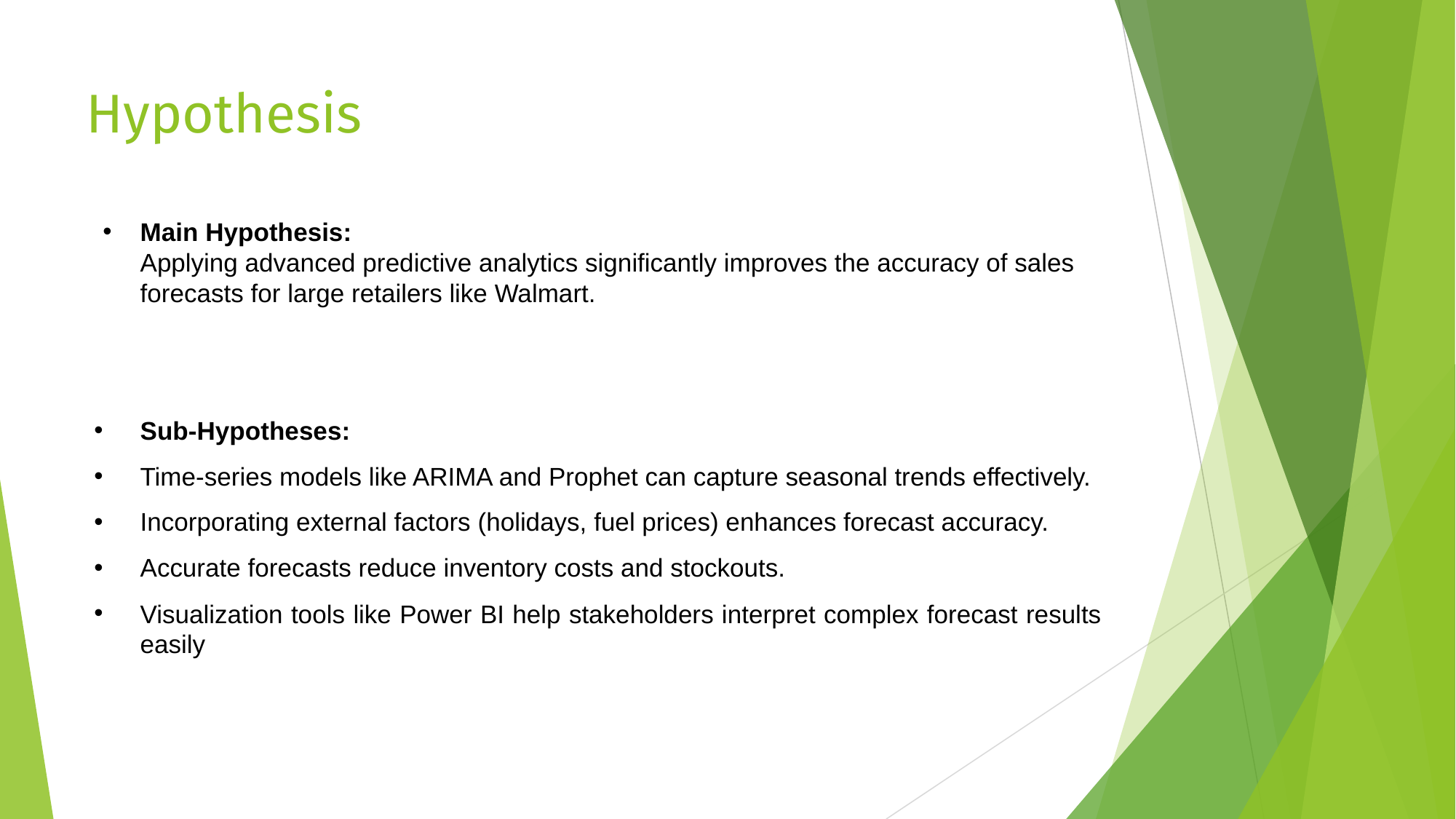

# Hypothesis
Main Hypothesis:
Applying advanced predictive analytics significantly improves the accuracy of sales forecasts for large retailers like Walmart.

Sub-Hypotheses:
Time-series models like ARIMA and Prophet can capture seasonal trends effectively.
Incorporating external factors (holidays, fuel prices) enhances forecast accuracy.
Accurate forecasts reduce inventory costs and stockouts.
Visualization tools like Power BI help stakeholders interpret complex forecast results easily